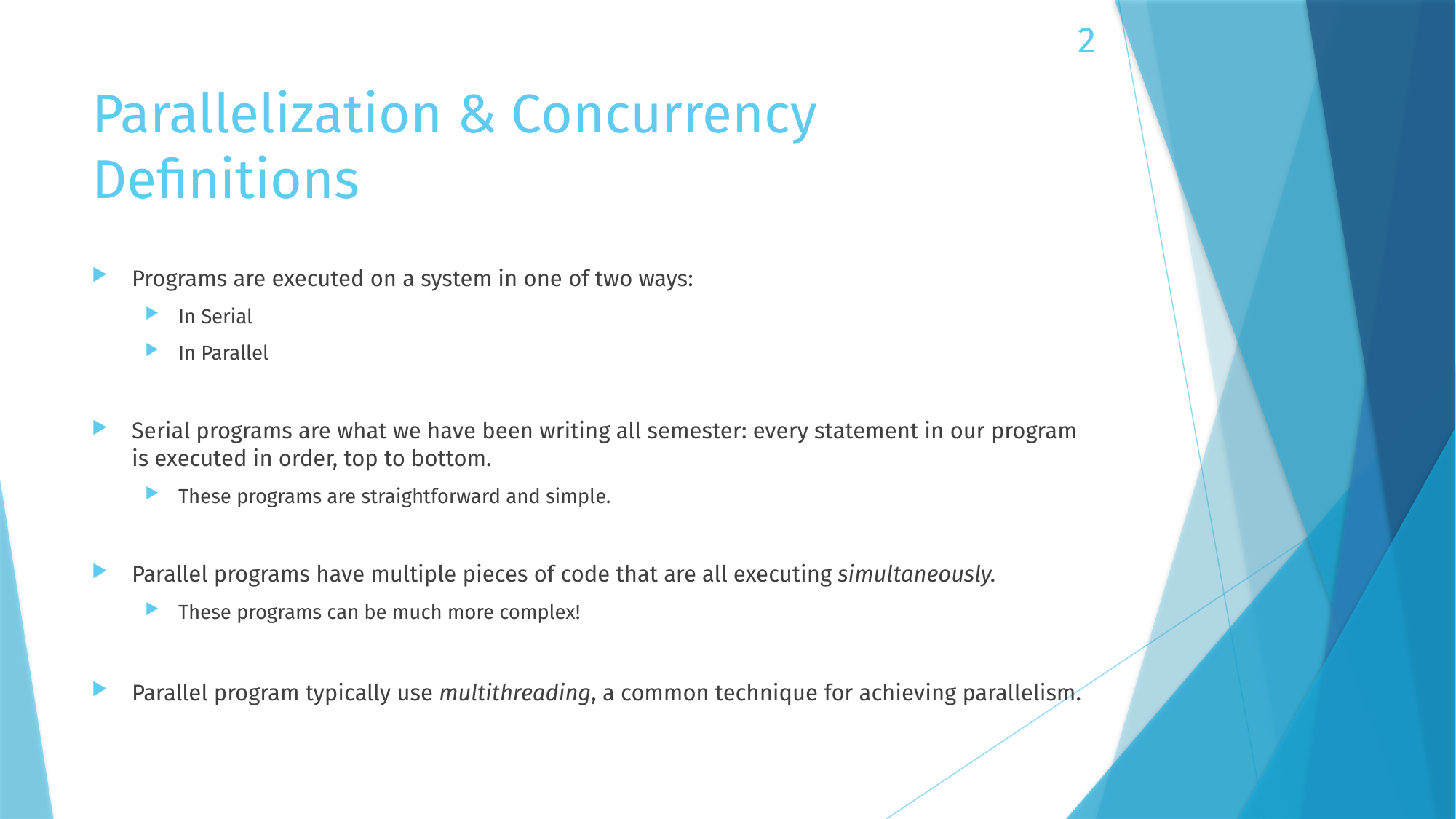

# Parallelization & Concurrency Definitions
Programs are executed on a system in one of two ways:
In Serial
In Parallel

Serial programs are what we have been writing all semester: every statement in our program is executed in order, top to bottom.
These programs are straightforward and simple.

Parallel programs have multiple pieces of code that are all executing simultaneously.
These programs can be much more complex!

Parallel program typically use multithreading, a common technique for achieving parallelism.